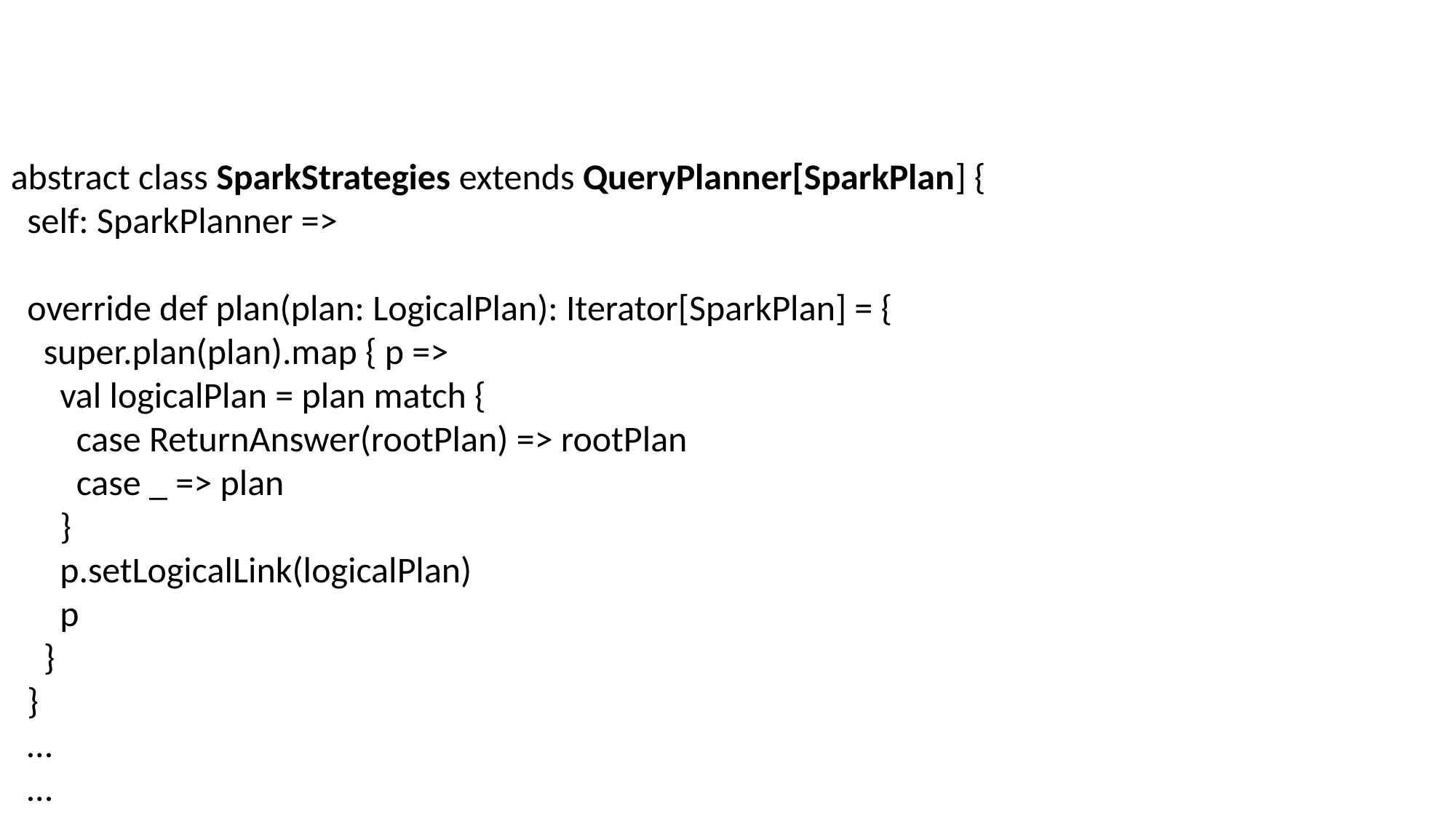

abstract class SparkStrategies extends QueryPlanner[SparkPlan] {
  self: SparkPlanner =>

  override def plan(plan: LogicalPlan): Iterator[SparkPlan] = {
    super.plan(plan).map { p =>
      val logicalPlan = plan match {
        case ReturnAnswer(rootPlan) => rootPlan
        case _ => plan
      }
      p.setLogicalLink(logicalPlan)
      p
    }
  }
  …
  …